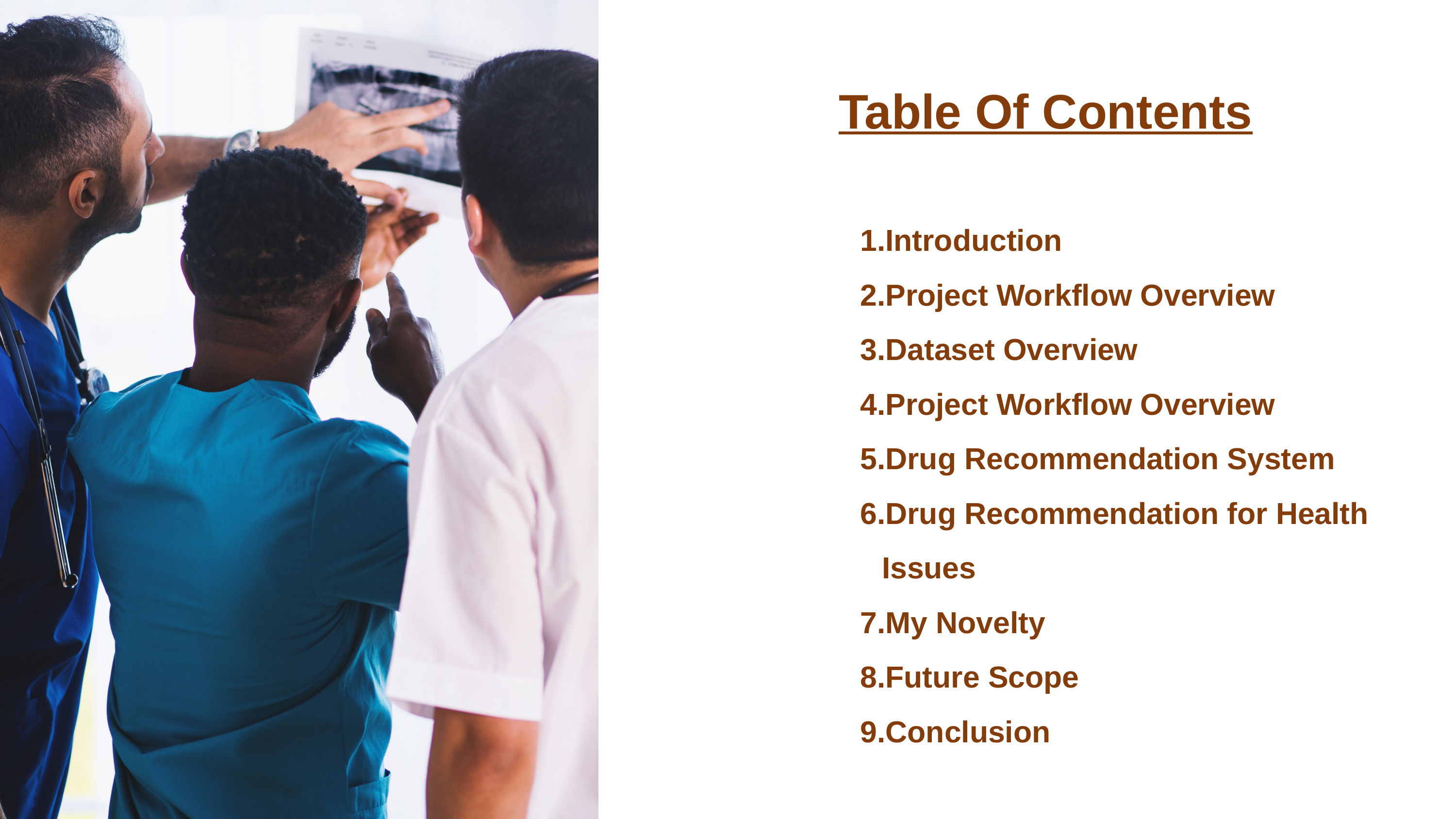

Table Of Contents
Introduction
Project Workflow Overview
Dataset Overview
Project Workflow Overview
Drug Recommendation System
Drug Recommendation for Health Issues
My Novelty
Future Scope
Conclusion